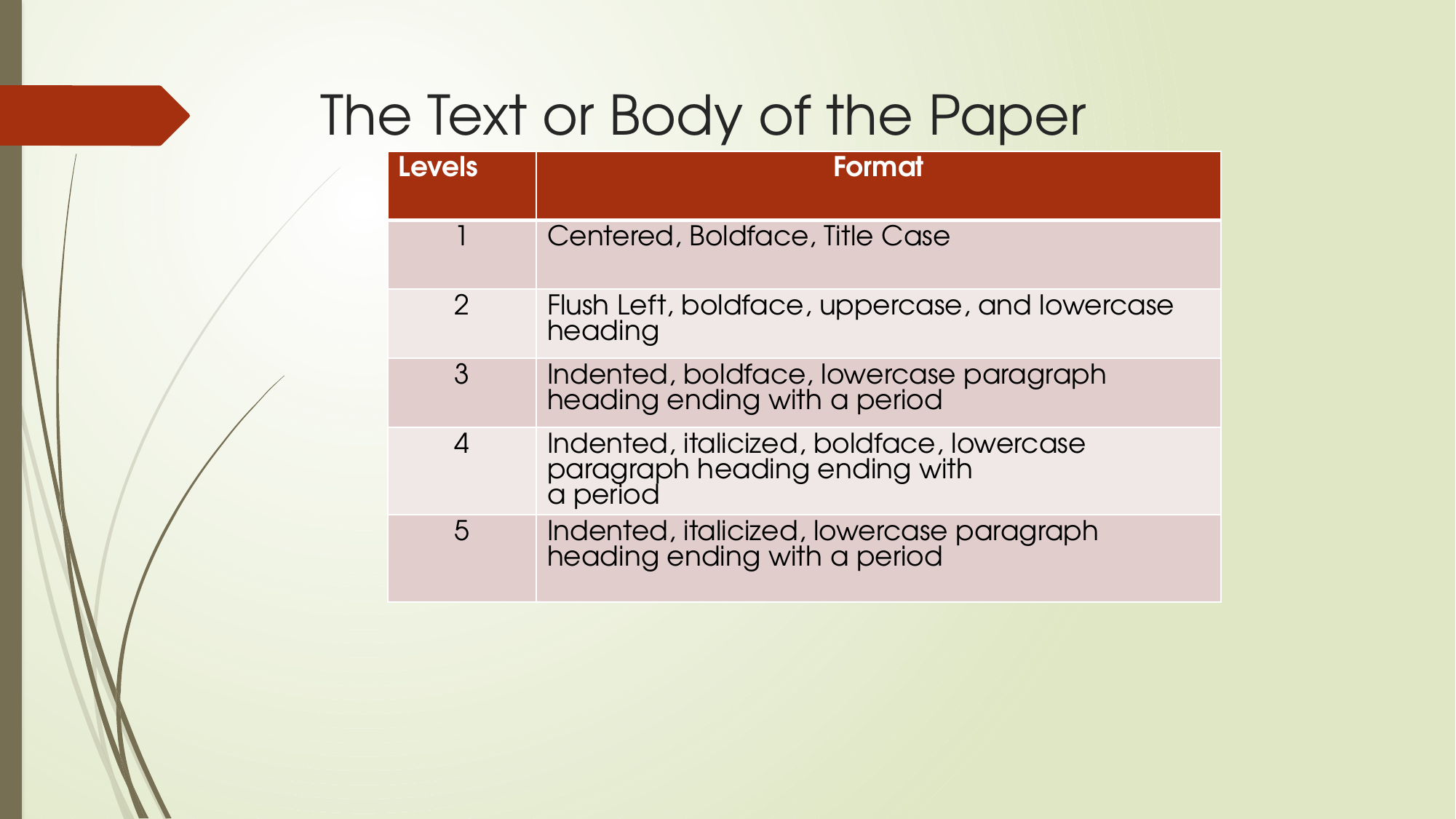

# The Text or Body of the Paper
| Levels | Format |
| --- | --- |
| 1 | Centered, Boldface, Title Case |
| 2 | Flush Left, boldface, uppercase, and lowercase heading |
| 3 | Indented, boldface, lowercase paragraph heading ending with a period |
| 4 | Indented, italicized, boldface, lowercase paragraph heading ending with a period |
| 5 | Indented, italicized, lowercase paragraph heading ending with a period |